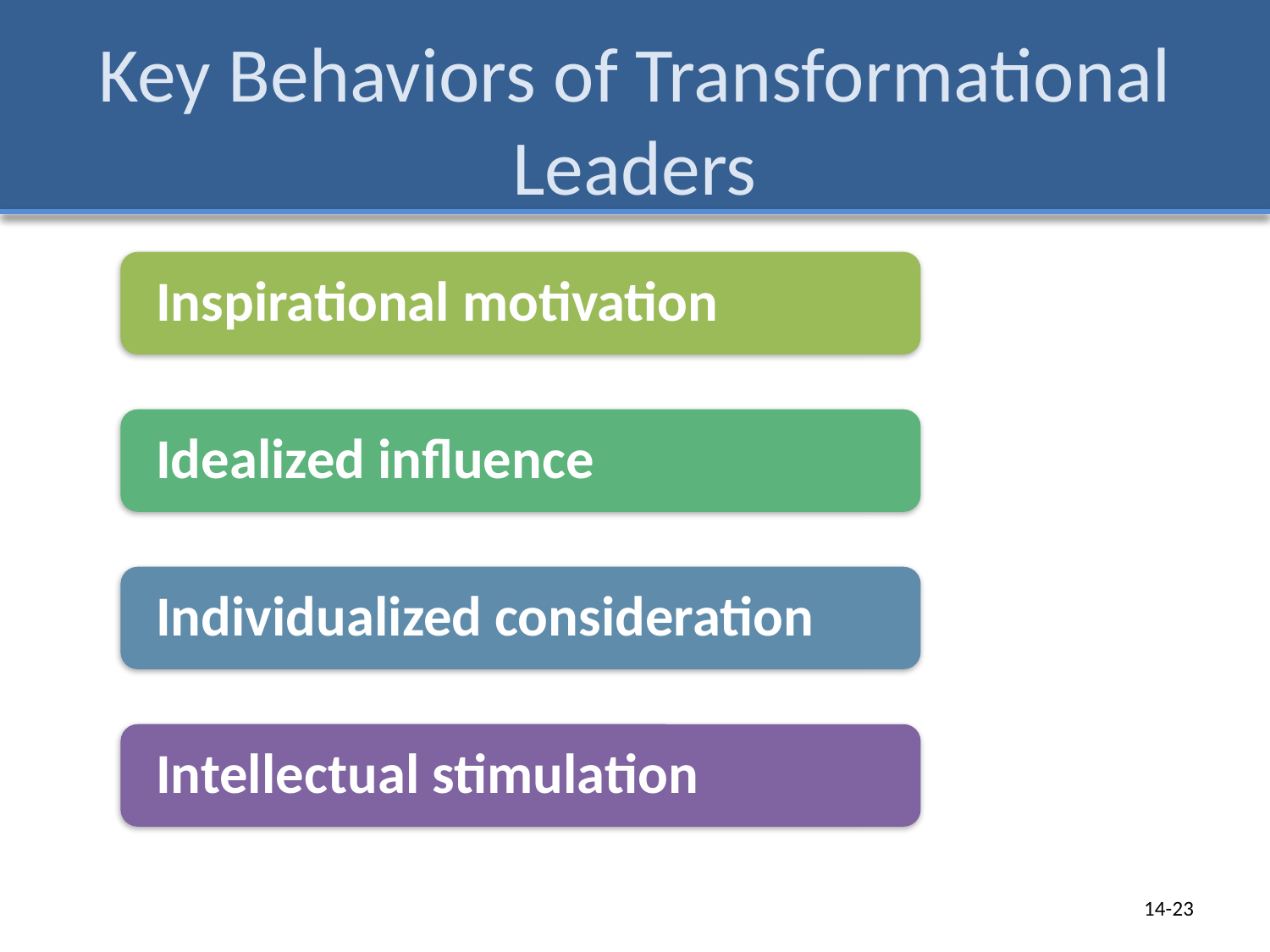

# Key Behaviors of Transformational Leaders
Inspirational motivation
Idealized influence
Individualized consideration
Intellectual stimulation
14-23